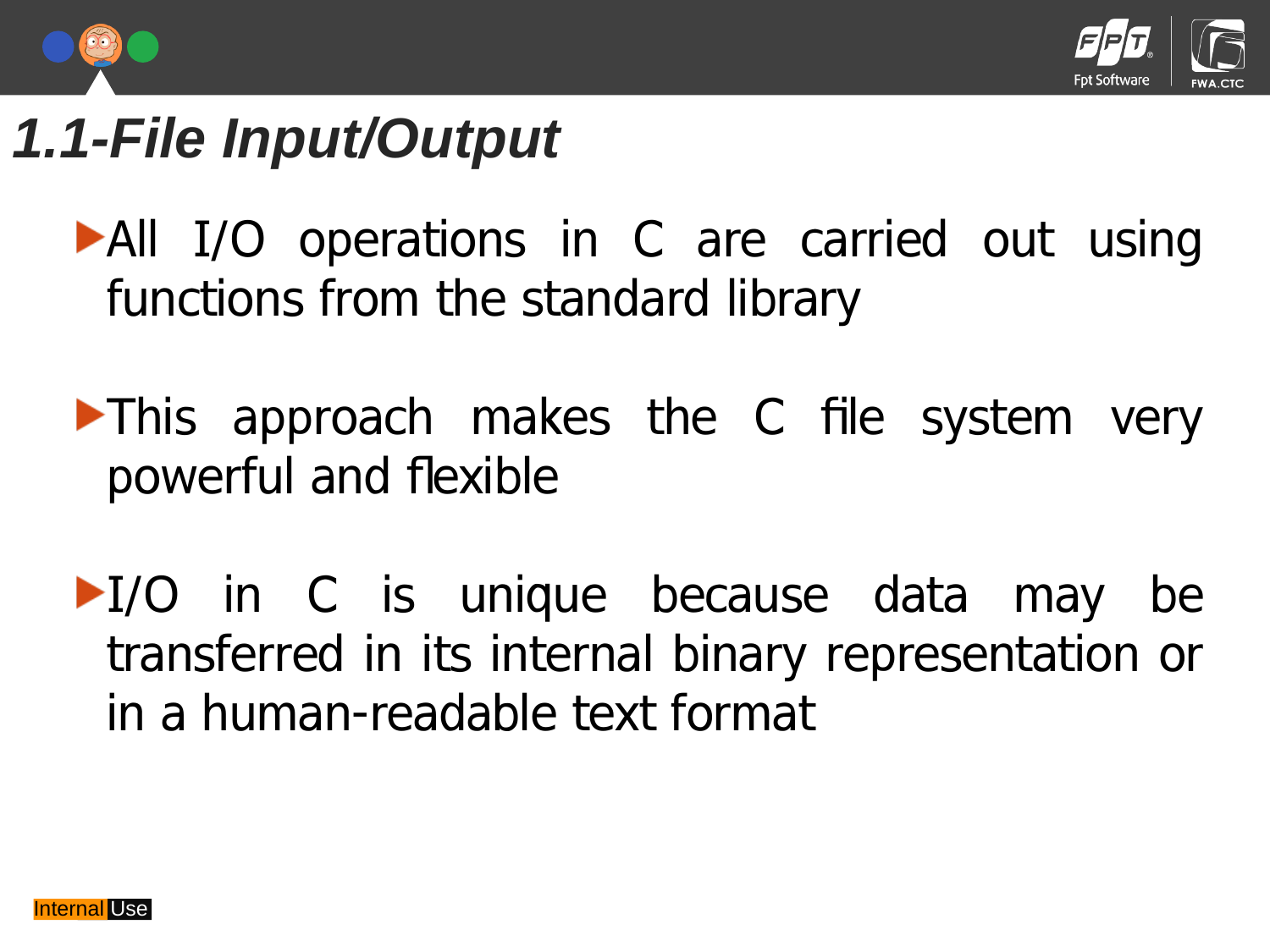

1.1-File Input/Output
All I/O operations in C are carried out using functions from the standard library

This approach makes the C file system very powerful and flexible

I/O in C is unique because data may be transferred in its internal binary representation or in a human-readable text format